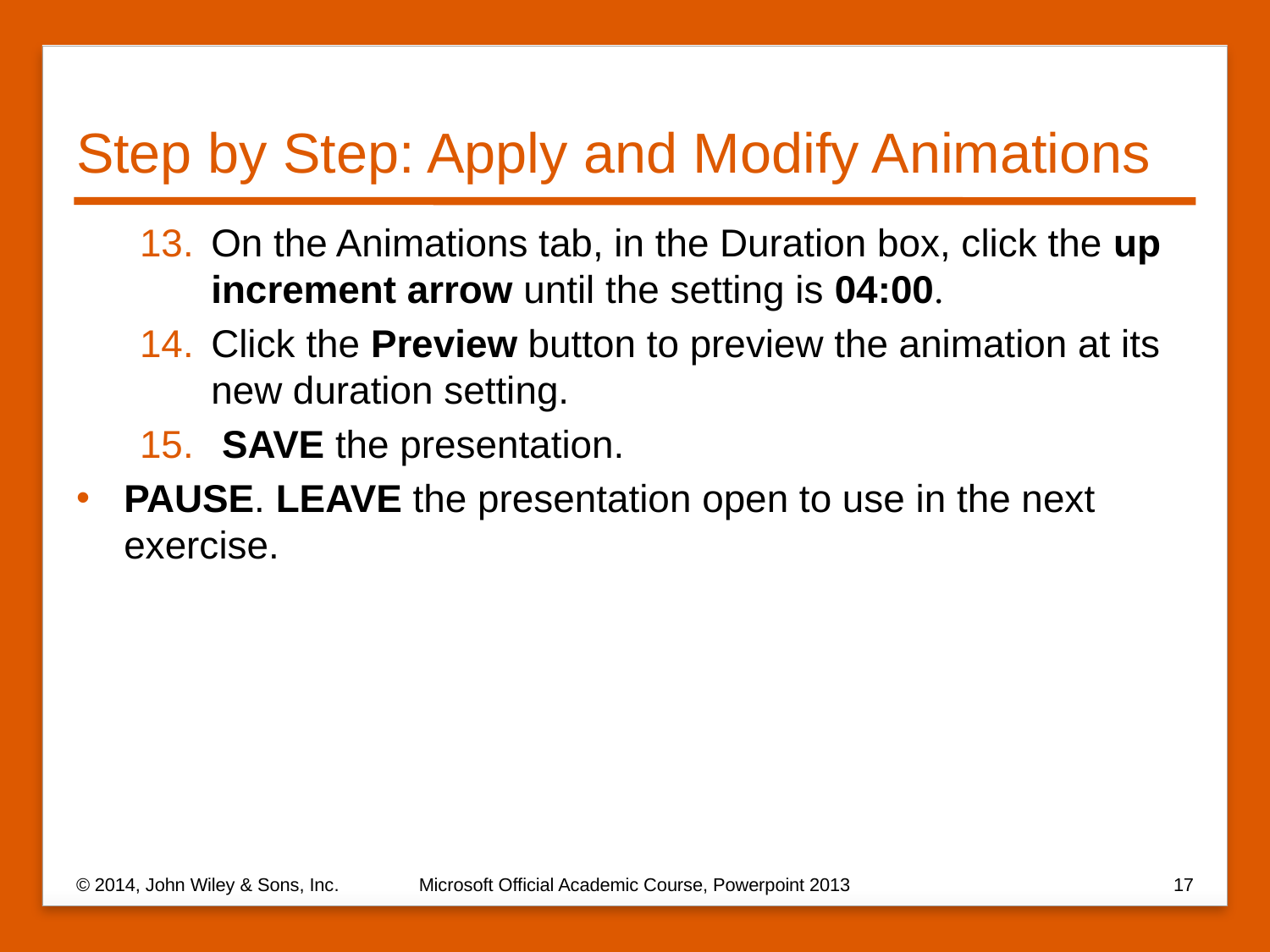

# Step by Step: Apply and Modify Animations
On the Animations tab, in the Duration box, click the up increment arrow until the setting is 04:00.
Click the Preview button to preview the animation at its new duration setting.
 SAVE the presentation.
PAUSE. LEAVE the presentation open to use in the next exercise.
© 2014, John Wiley & Sons, Inc.
Microsoft Official Academic Course, Powerpoint 2013
17